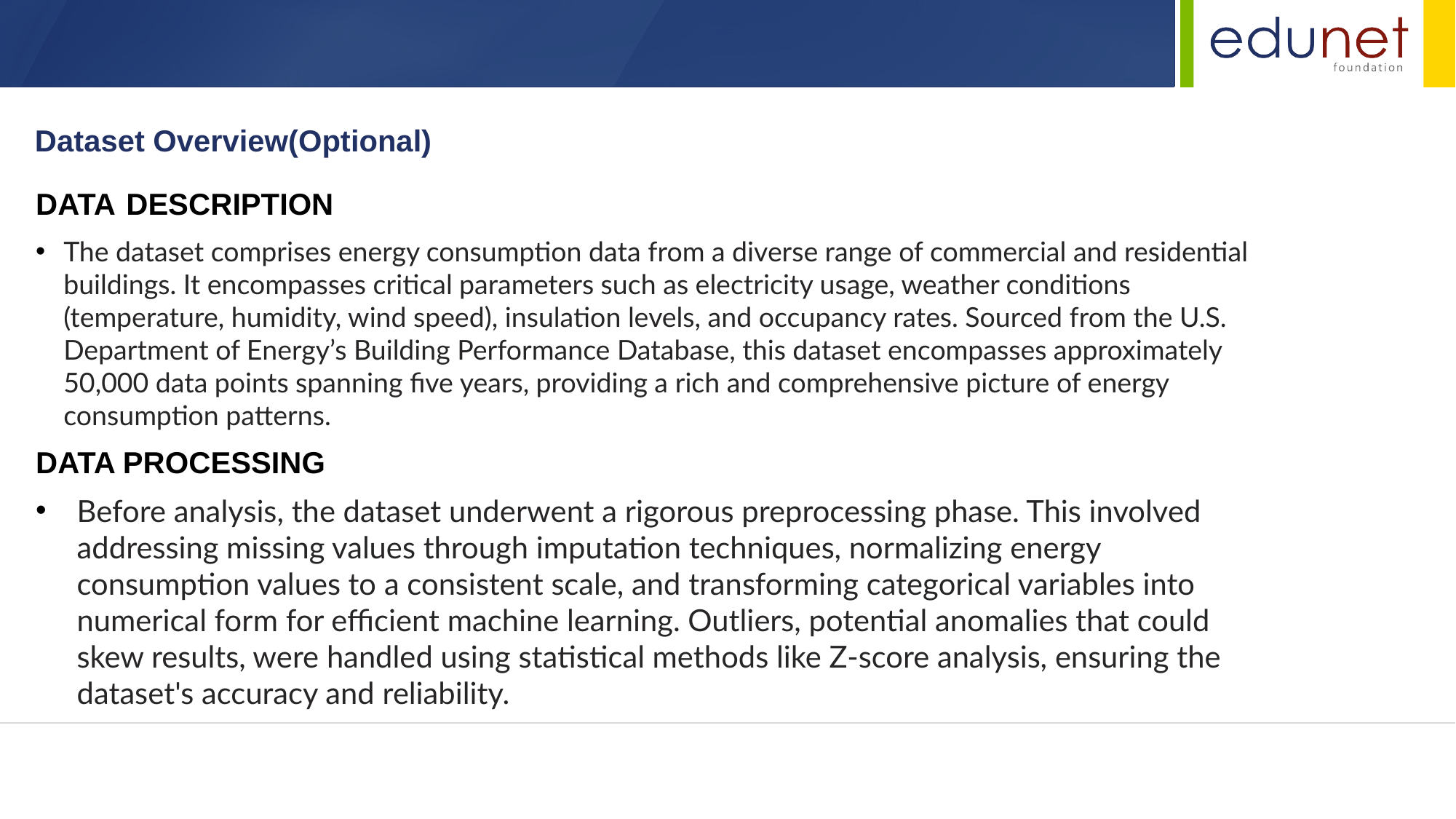

Dataset Overview(Optional)
DATA DESCRIPTION
The dataset comprises energy consumption data from a diverse range of commercial and residential buildings. It encompasses critical parameters such as electricity usage, weather conditions (temperature, humidity, wind speed), insulation levels, and occupancy rates. Sourced from the U.S. Department of Energy’s Building Performance Database, this dataset encompasses approximately 50,000 data points spanning five years, providing a rich and comprehensive picture of energy consumption patterns.
DATA PROCESSING
Before analysis, the dataset underwent a rigorous preprocessing phase. This involved addressing missing values through imputation techniques, normalizing energy consumption values to a consistent scale, and transforming categorical variables into numerical form for efficient machine learning. Outliers, potential anomalies that could skew results, were handled using statistical methods like Z-score analysis, ensuring the dataset's accuracy and reliability.